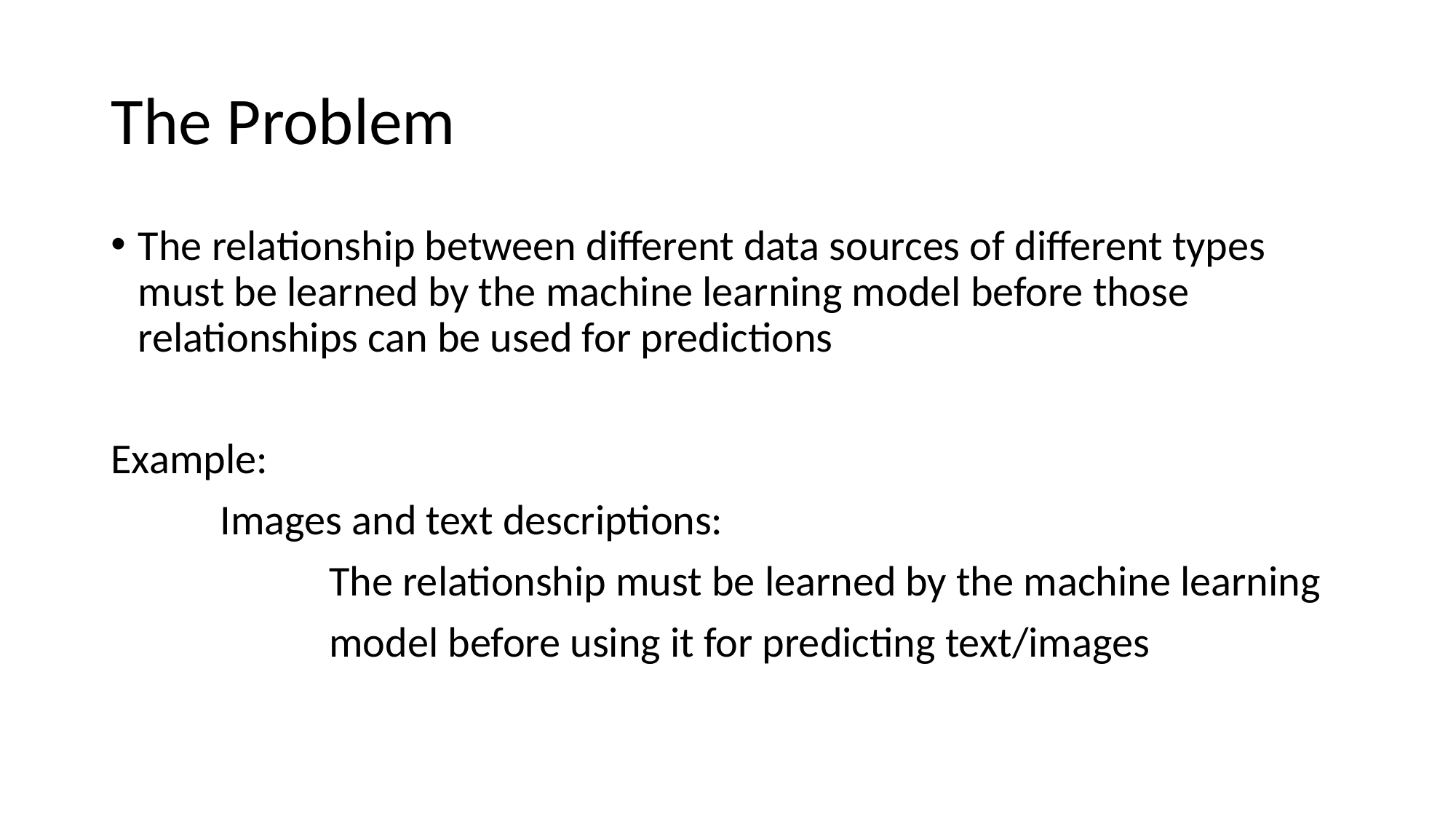

# The Problem
The relationship between different data sources of different types must be learned by the machine learning model before those relationships can be used for predictions

Example:
	Images and text descriptions:
		The relationship must be learned by the machine learning
		model before using it for predicting text/images